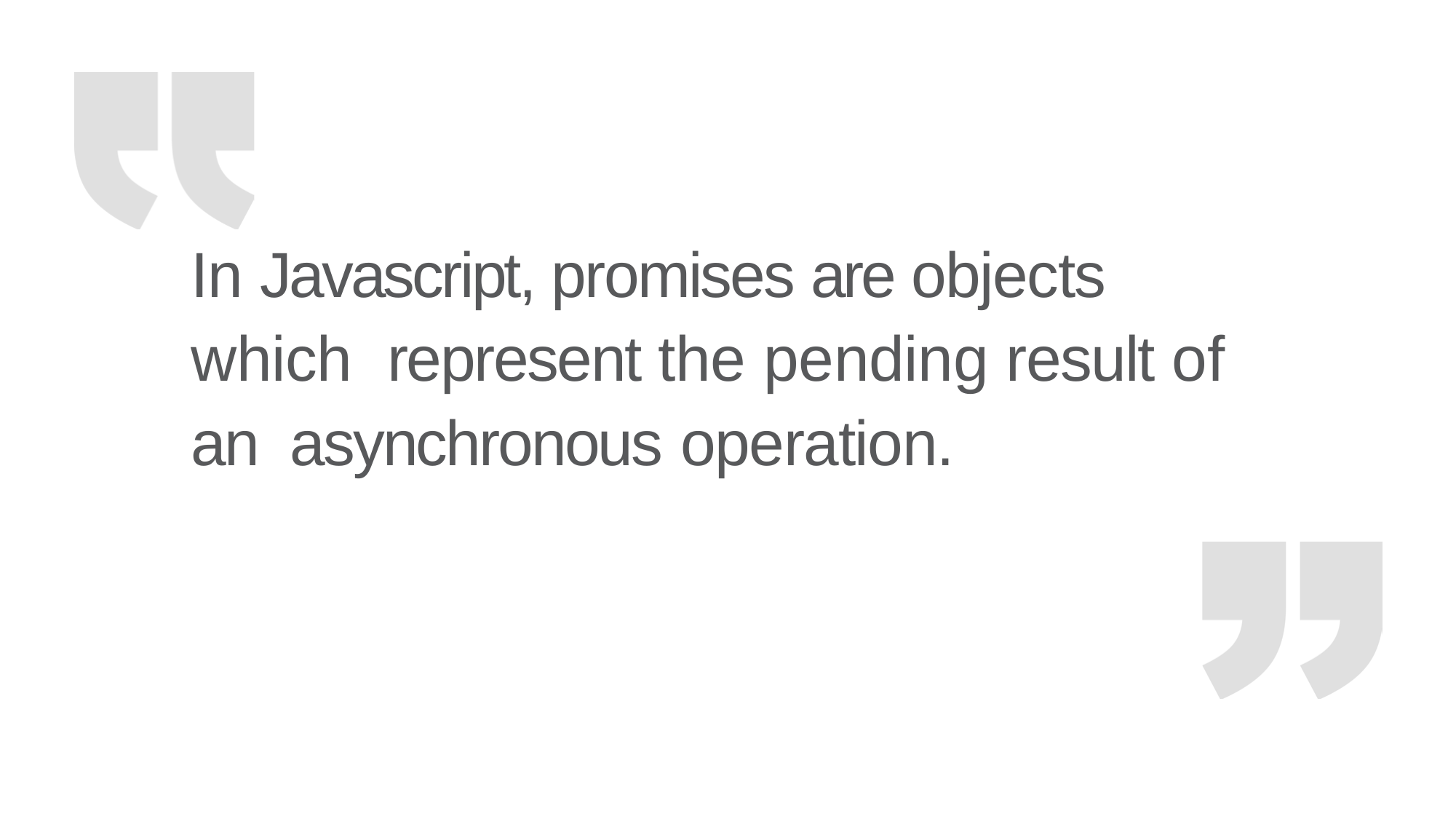

# In Javascript, promises are objects which  represent the pending result of an  asynchronous operation.